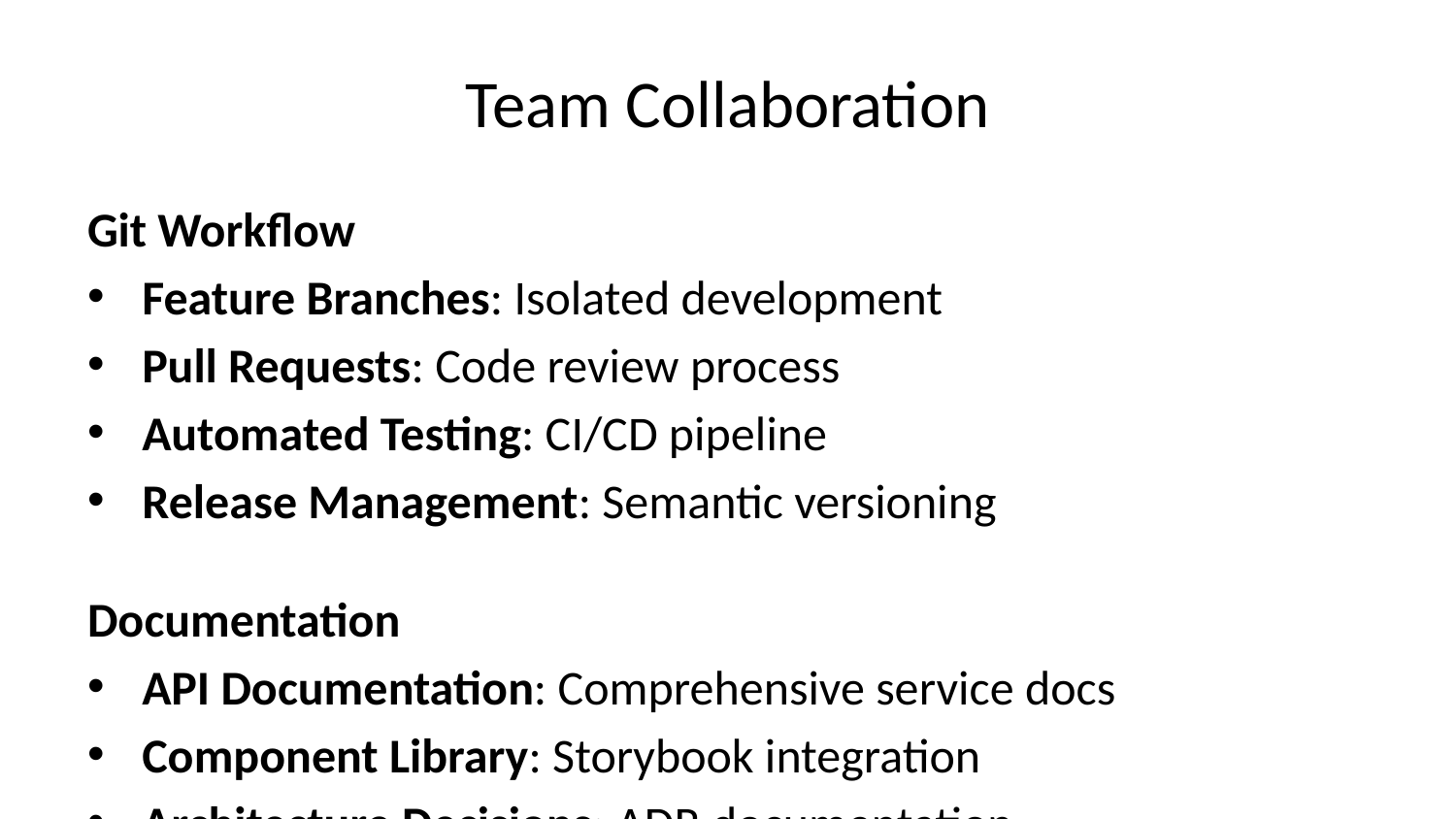

# Team Collaboration
Git Workflow
Feature Branches: Isolated development
Pull Requests: Code review process
Automated Testing: CI/CD pipeline
Release Management: Semantic versioning
Documentation
API Documentation: Comprehensive service docs
Component Library: Storybook integration
Architecture Decisions: ADR documentation
Deployment Guides: Step-by-step instructions